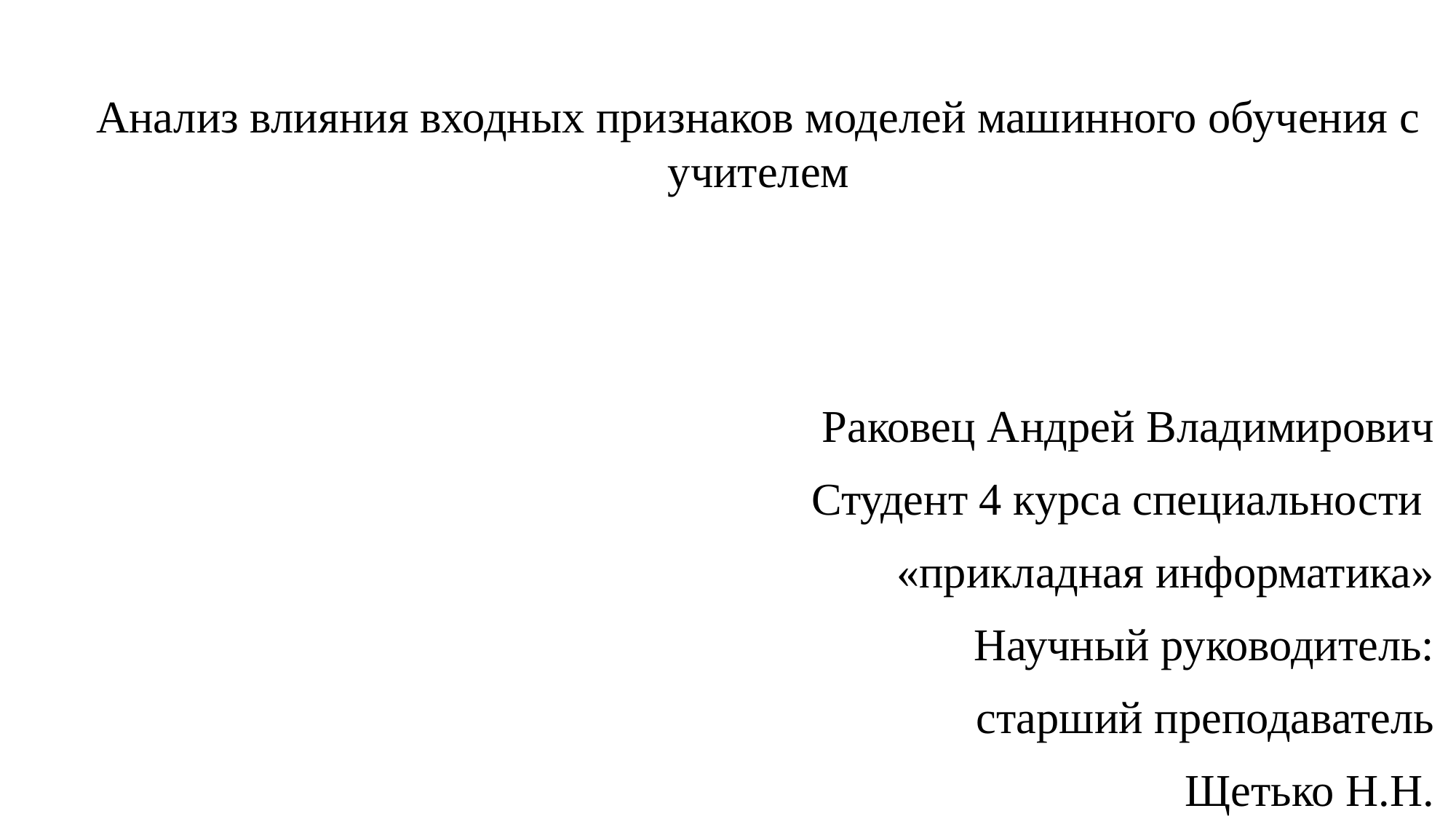

Анализ влияния входных признаков моделей машинного обучения с учителем

Раковец Андрей Владимирович
Студент 4 курса специальности
«прикладная информатика»
Научный руководитель:
старший преподаватель
Щетько Н.Н.